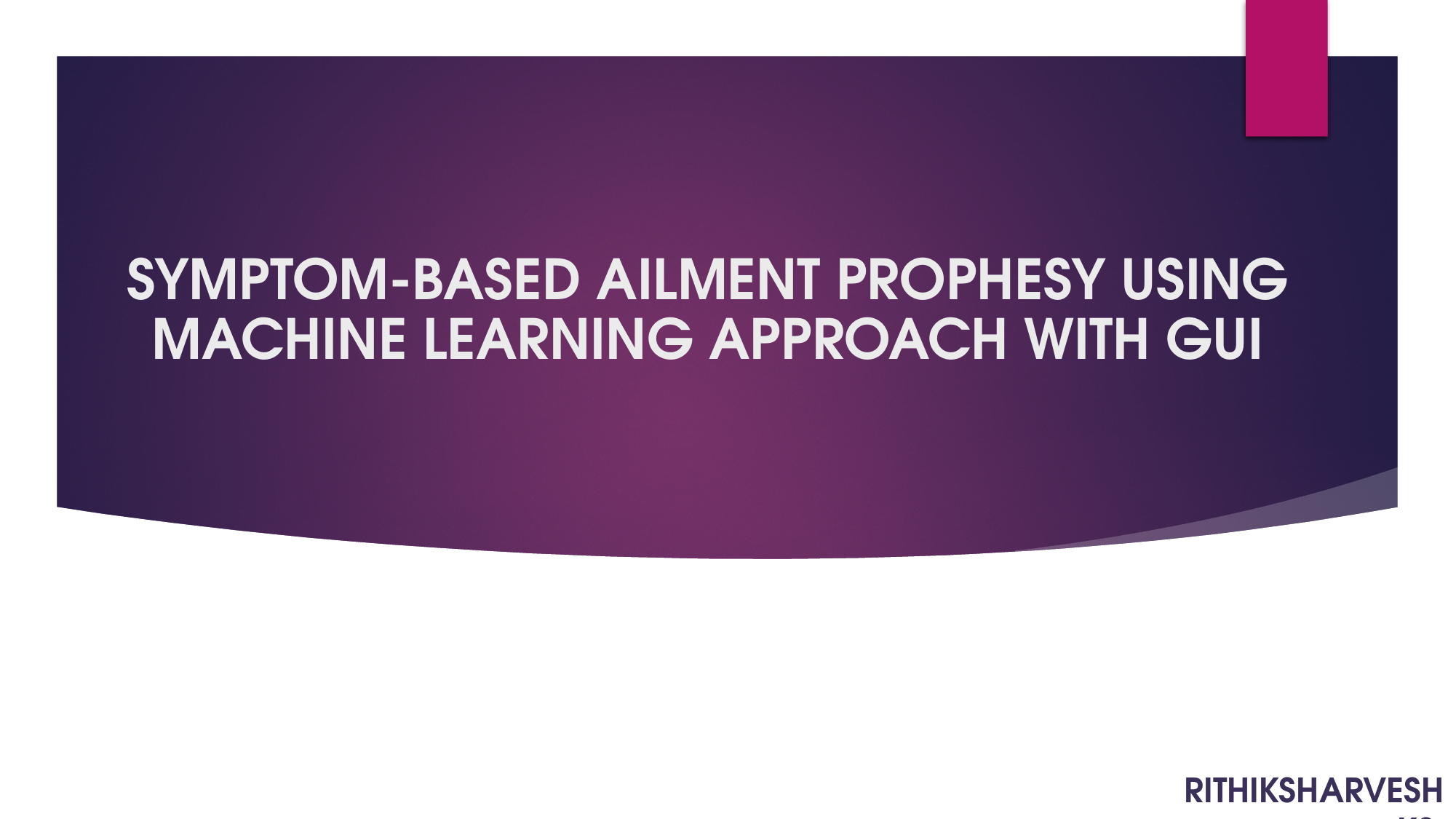

# SYMPTOM-BASED AILMENT PROPHESY USING MACHINE LEARNING APPROACH WITH GUI

RITHIKSHARVESH KS